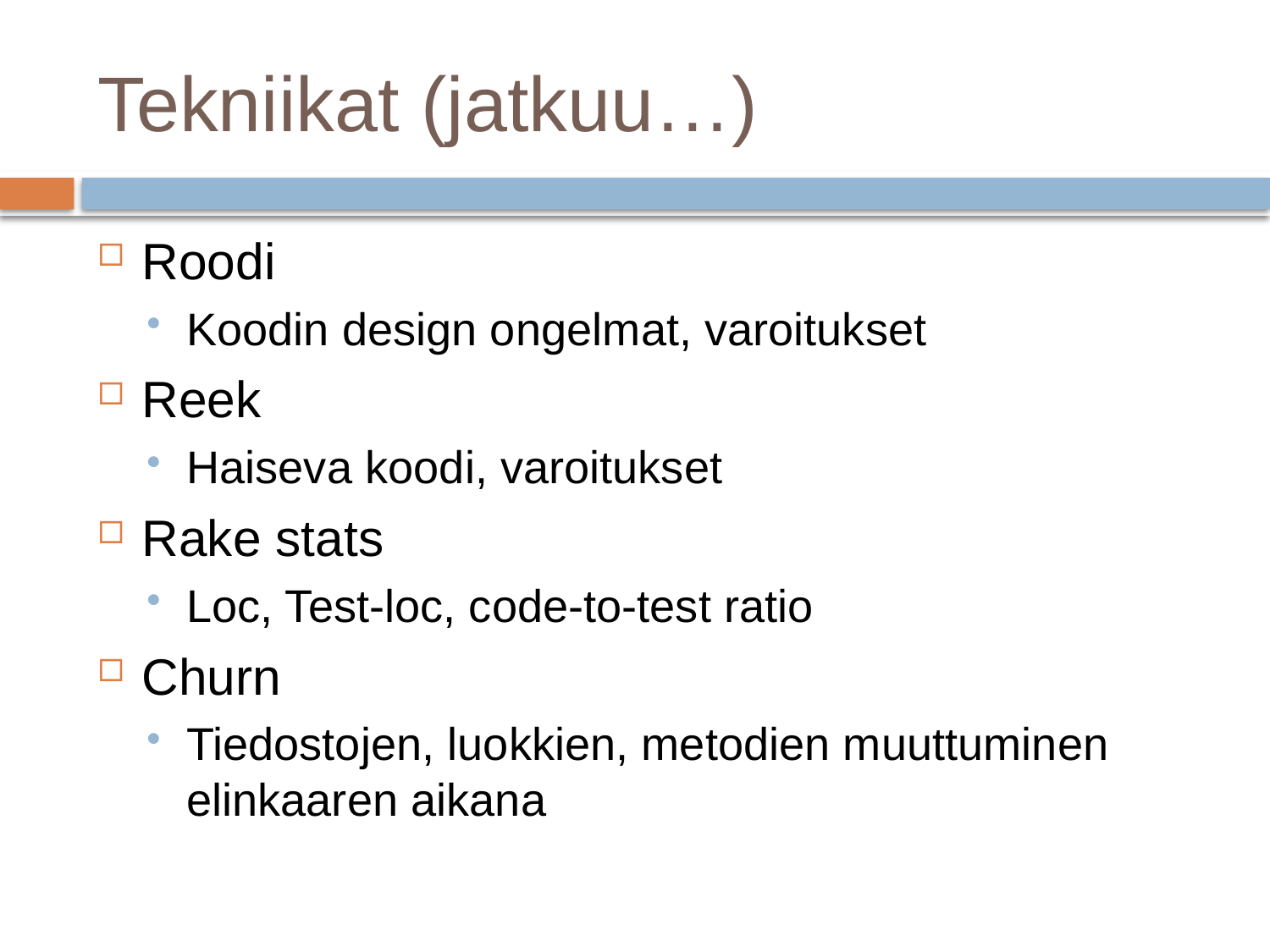

# Tekniikat (jatkuu…)
Roodi
Koodin design ongelmat, varoitukset
Reek
Haiseva koodi, varoitukset
Rake stats
Loc, Test-loc, code-to-test ratio
Churn
Tiedostojen, luokkien, metodien muuttuminen elinkaaren aikana